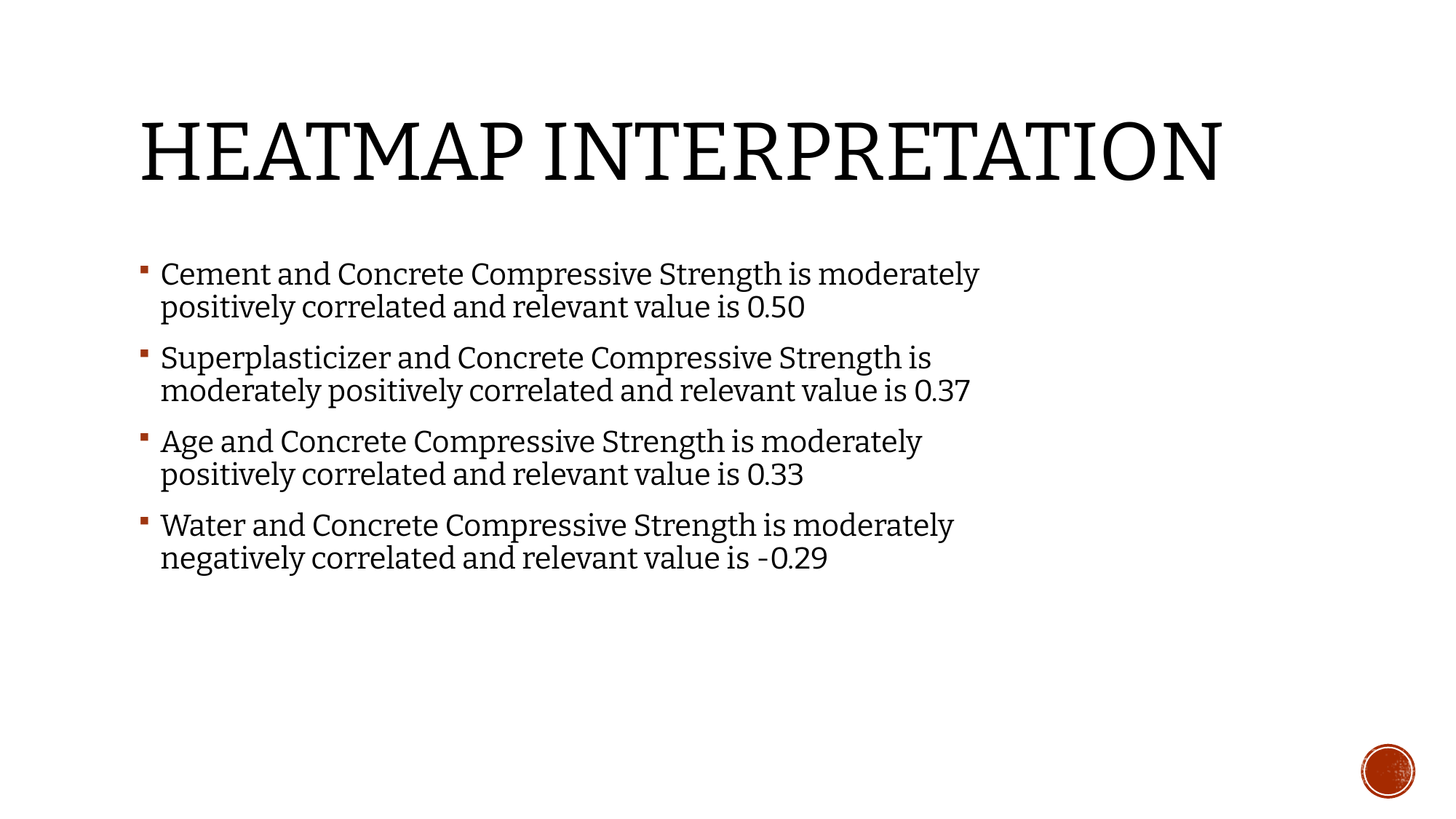

# HeatMap interpretation
Cement and Concrete Compressive Strength is moderately positively correlated and relevant value is 0.50
Superplasticizer and Concrete Compressive Strength is moderately positively correlated and relevant value is 0.37
Age and Concrete Compressive Strength is moderately positively correlated and relevant value is 0.33
Water and Concrete Compressive Strength is moderately negatively correlated and relevant value is -0.29